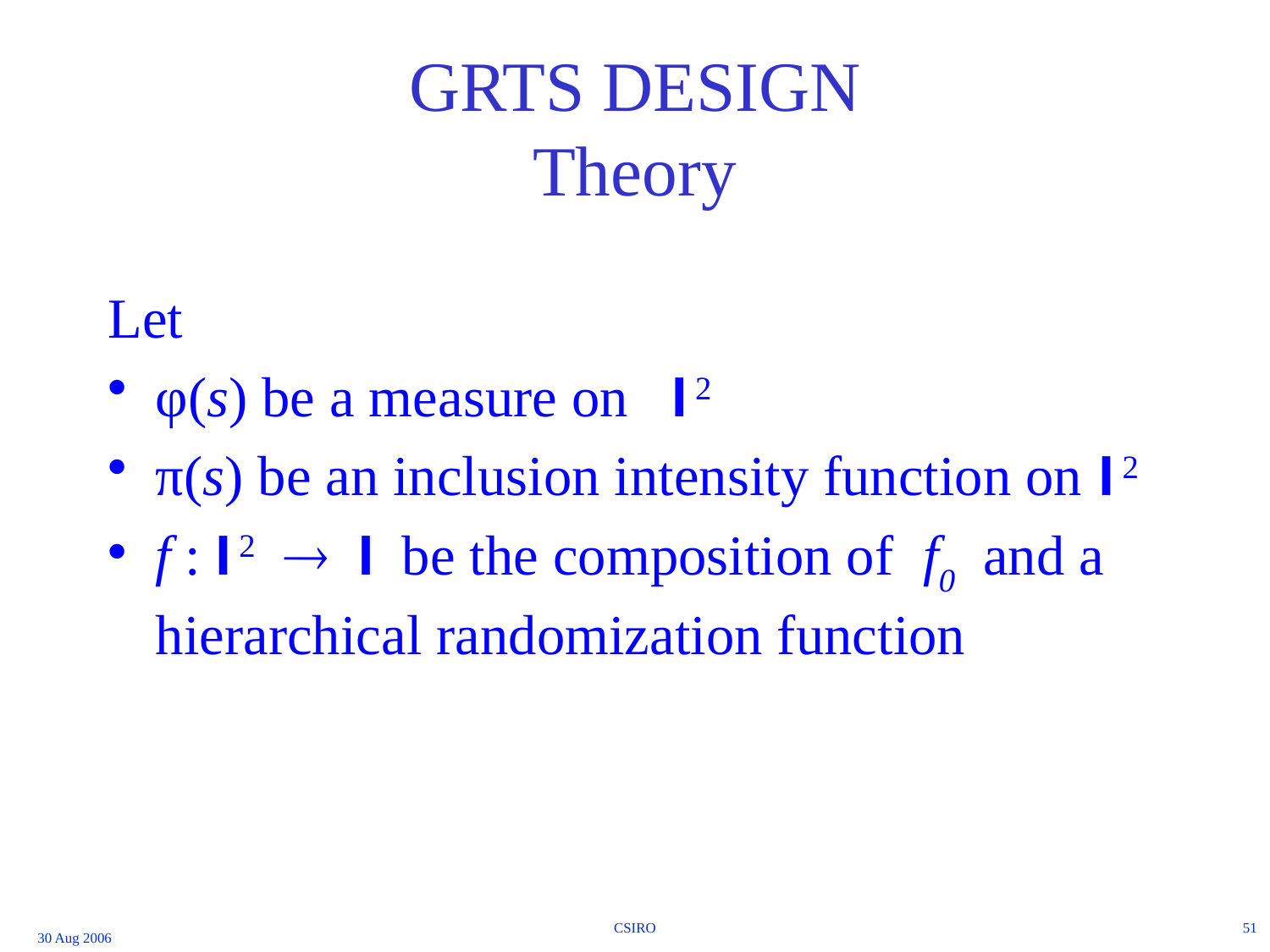

# GRTS DESIGN Theory
Let
φ(s) be a measure on   I 2
π(s) be an inclusion intensity function on I 2
f : I 2  →  I  be the composition of  f0  and a hierarchical randomization function

CSIRO
51
30 Aug 2006